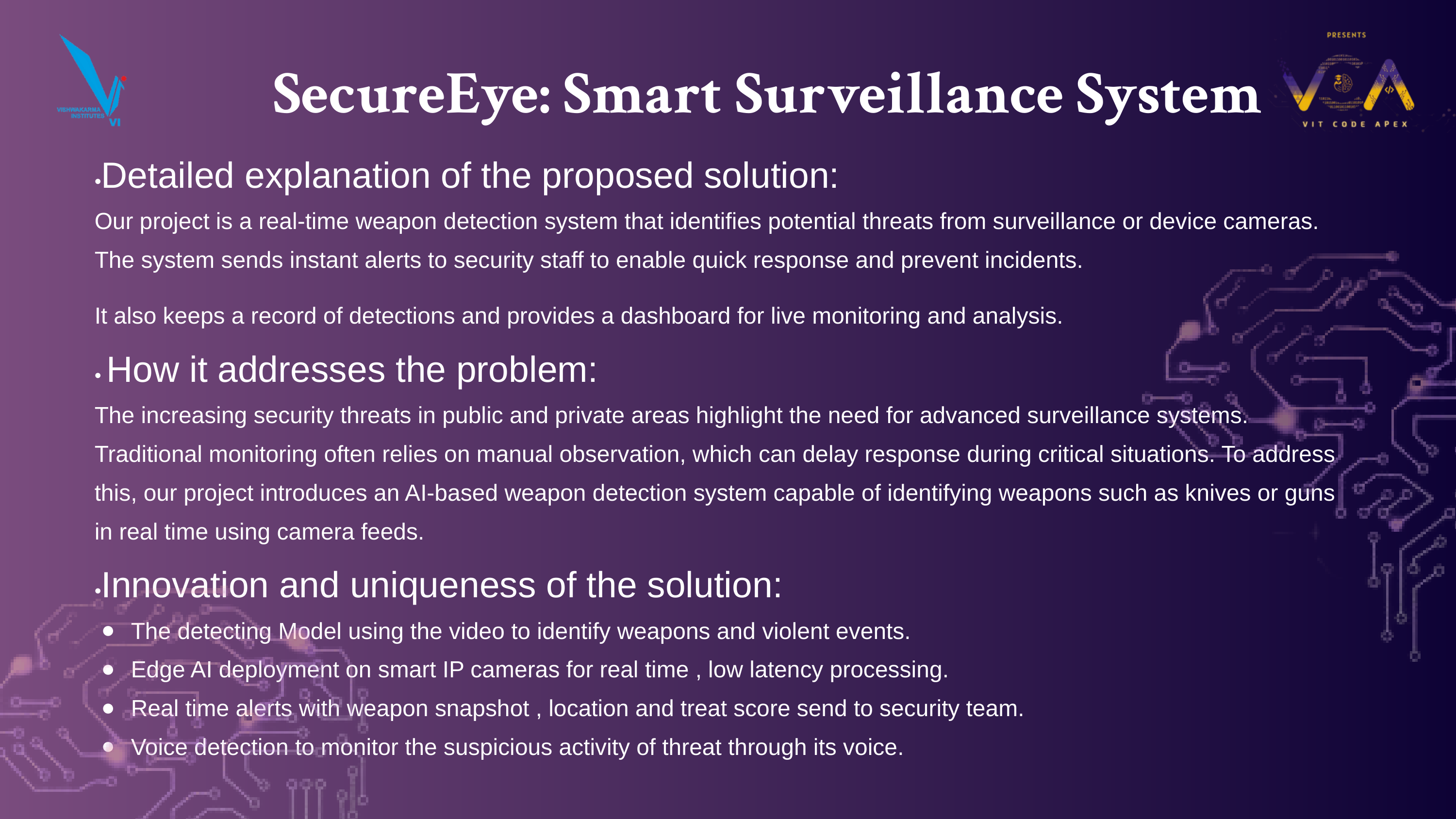

SecureEye: Smart Surveillance System

•Detailed explanation of the proposed solution:
Our project is a real-time weapon detection system that identifies potential threats from surveillance or device cameras.
The system sends instant alerts to security staff to enable quick response and prevent incidents.
It also keeps a record of detections and provides a dashboard for live monitoring and analysis.
• How it addresses the problem:
The increasing security threats in public and private areas highlight the need for advanced surveillance systems. Traditional monitoring often relies on manual observation, which can delay response during critical situations. To address this, our project introduces an AI-based weapon detection system capable of identifying weapons such as knives or guns in real time using camera feeds.
•Innovation and uniqueness of the solution:
The detecting Model using the video to identify weapons and violent events.
Edge AI deployment on smart IP cameras for real time , low latency processing.
Real time alerts with weapon snapshot , location and treat score send to security team.
Voice detection to monitor the suspicious activity of threat through its voice.